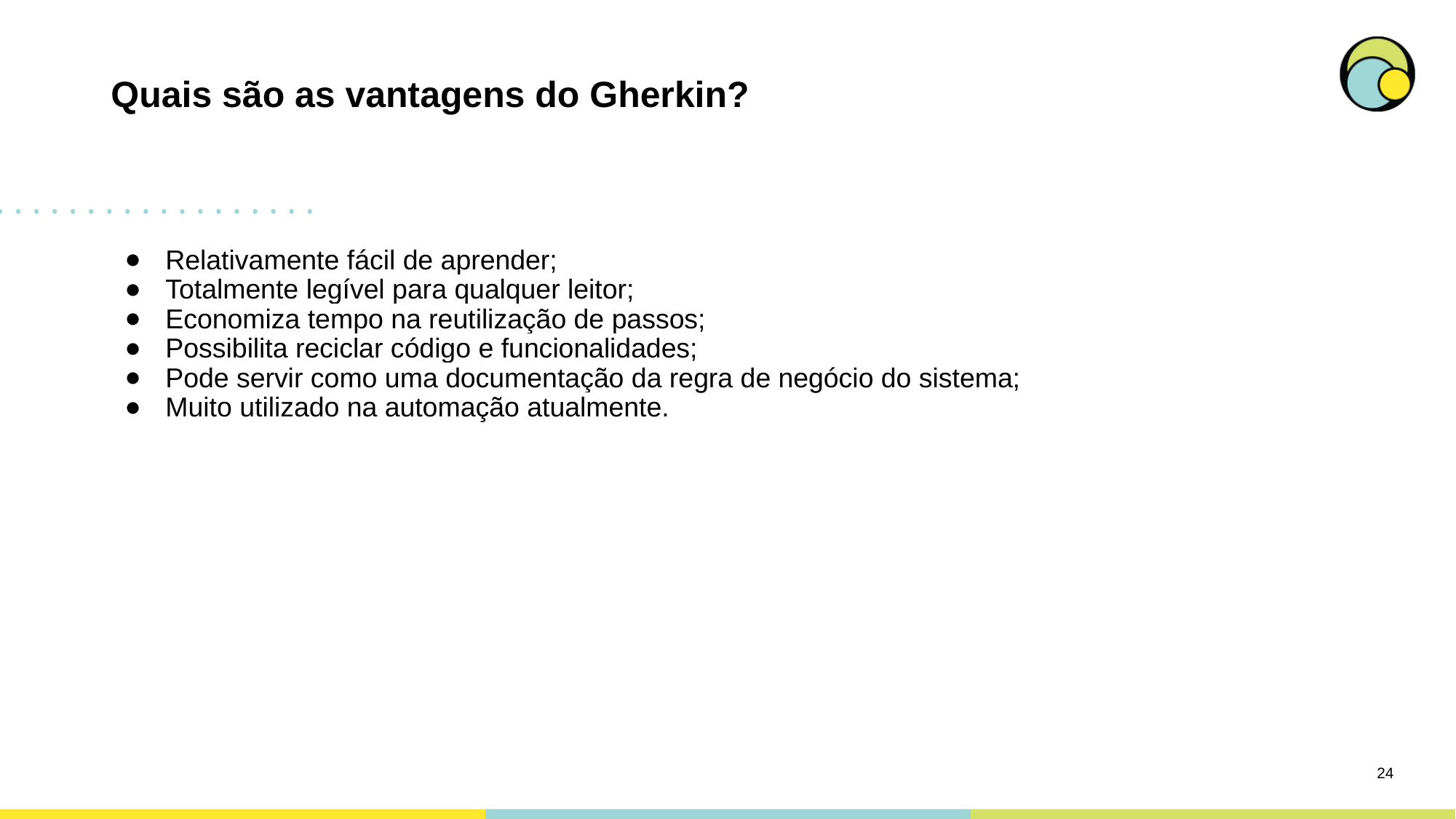

# Quais são as vantagens do Gherkin?
Relativamente fácil de aprender;
Totalmente legível para qualquer leitor;
Economiza tempo na reutilização de passos;
Possibilita reciclar código e funcionalidades;
Pode servir como uma documentação da regra de negócio do sistema;
Muito utilizado na automação atualmente.
24